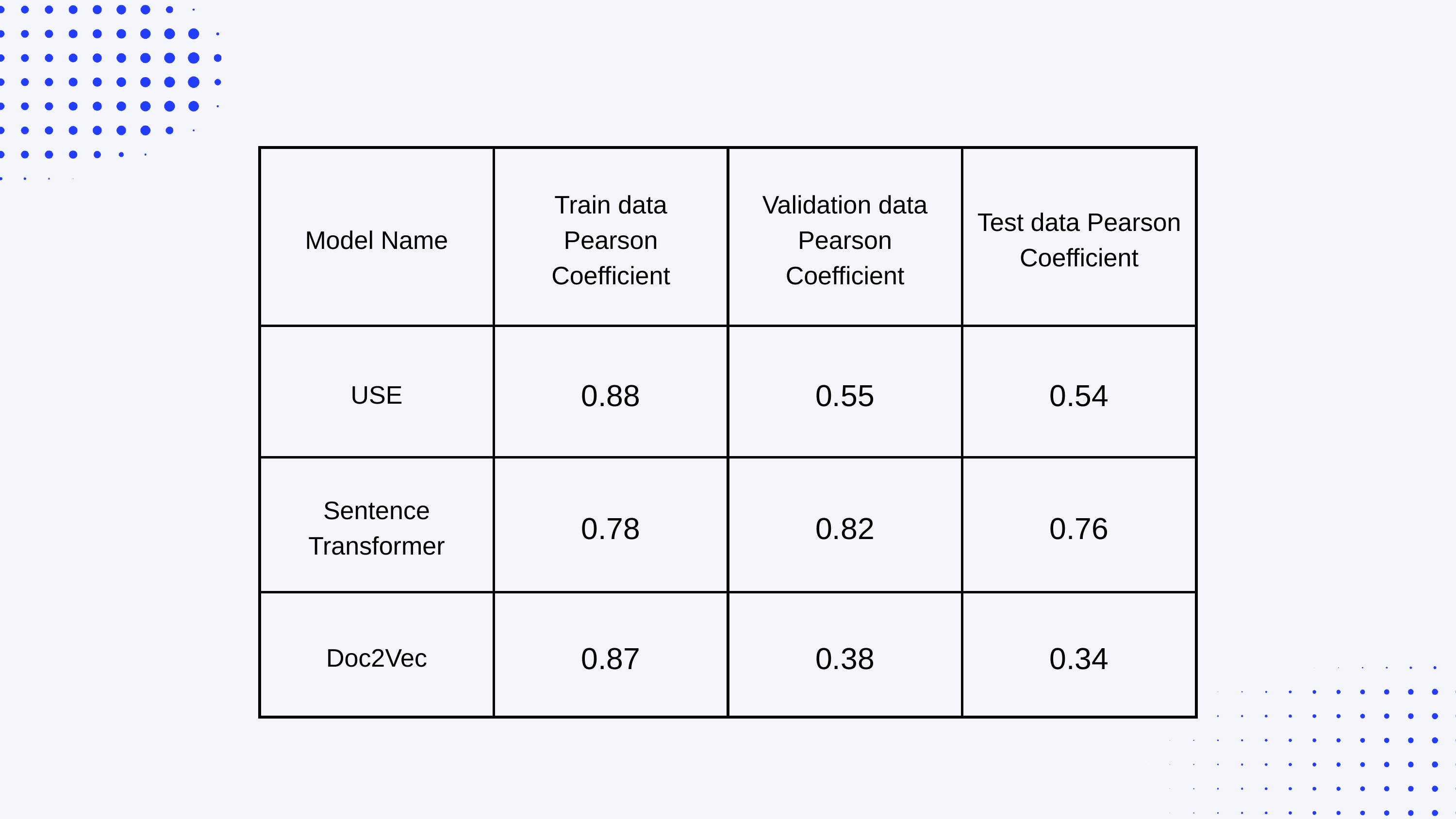

| Model Name | Train data Pearson Coefficient | Validation data Pearson Coefficient | Test data Pearson Coefficient |
| --- | --- | --- | --- |
| USE | 0.88 | 0.55 | 0.54 |
| Sentence Transformer | 0.78 | 0.82 | 0.76 |
| Doc2Vec | 0.87 | 0.38 | 0.34 |